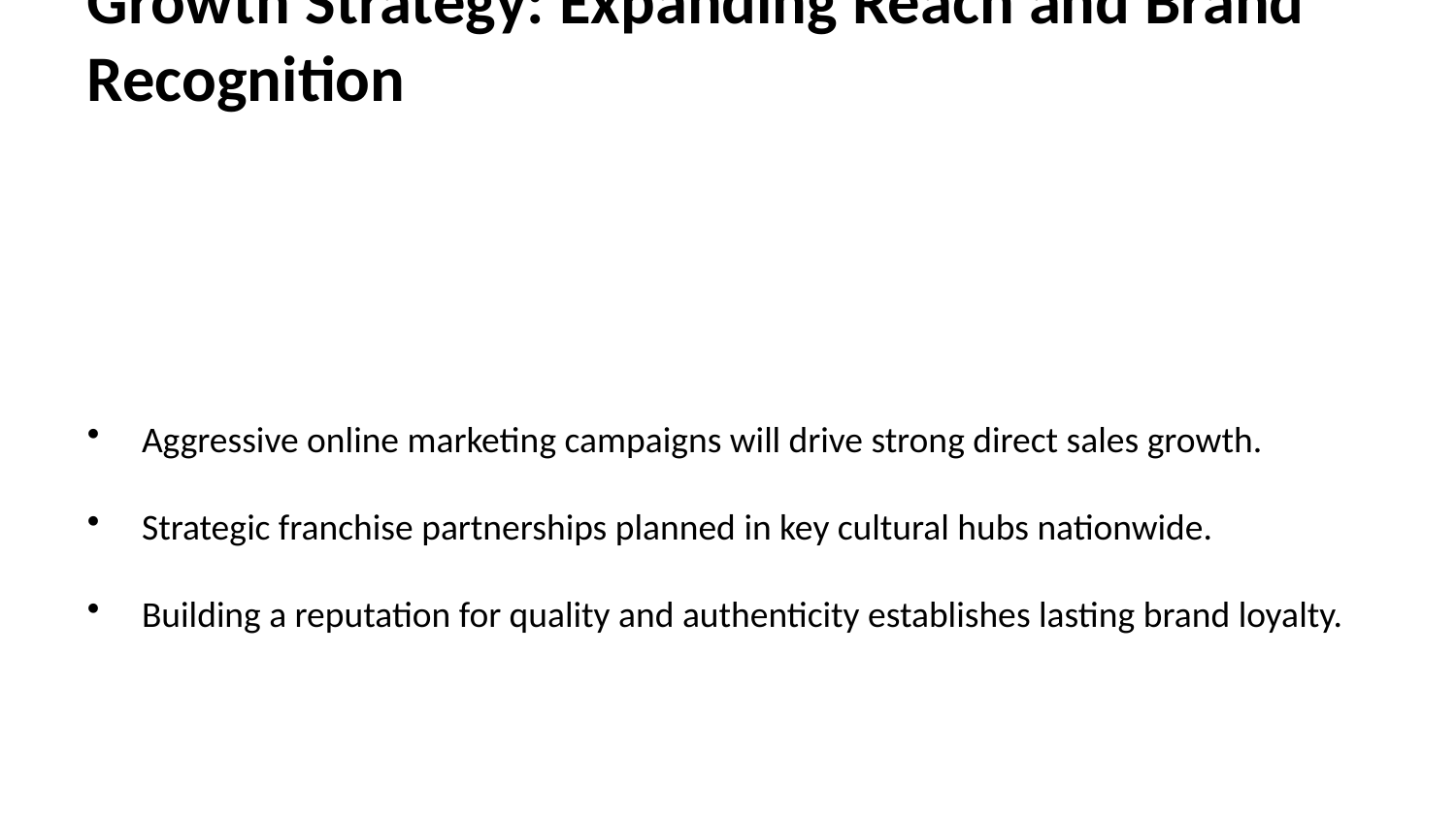

Growth Strategy: Expanding Reach and Brand Recognition
Aggressive online marketing campaigns will drive strong direct sales growth.

Strategic franchise partnerships planned in key cultural hubs nationwide.

Building a reputation for quality and authenticity establishes lasting brand loyalty.